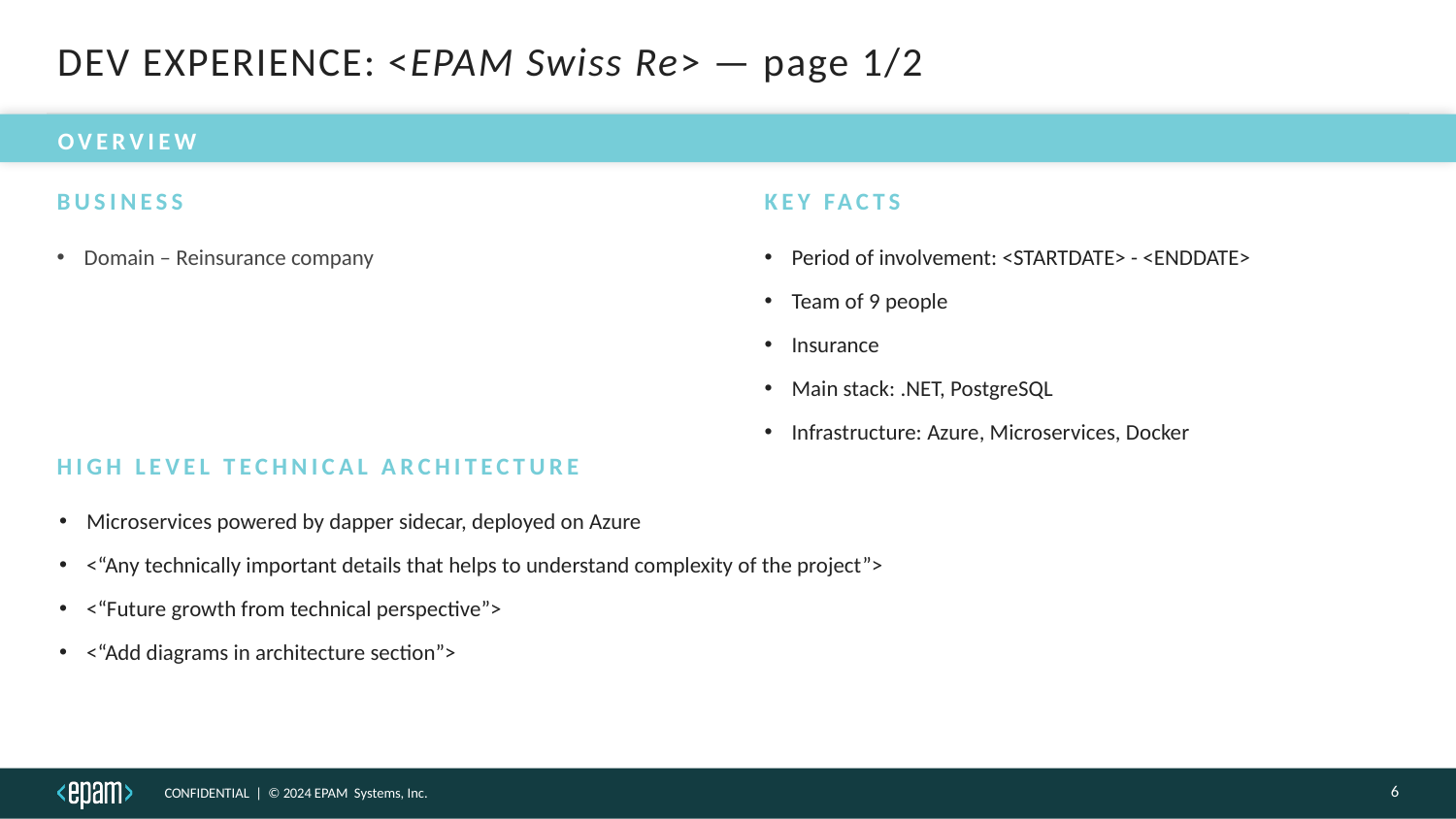

# DEV EXPERIENCE: <EPAM Swiss Re> — page 1/2
      OVERVIEW
Business
Key facts
Domain – Reinsurance company
Period of involvement: <STARTDATE> - <ENDDATE>
Team of 9 people
Insurance
Main stack: .NET, PostgreSQL
Infrastructure: Azure, Microservices, Docker

High level Technical architecture
Microservices powered by dapper sidecar, deployed on Azure
<“Any technically important details that helps to understand complexity of the project”>
<“Future growth from technical perspective”>
<“Add diagrams in architecture section”>
6